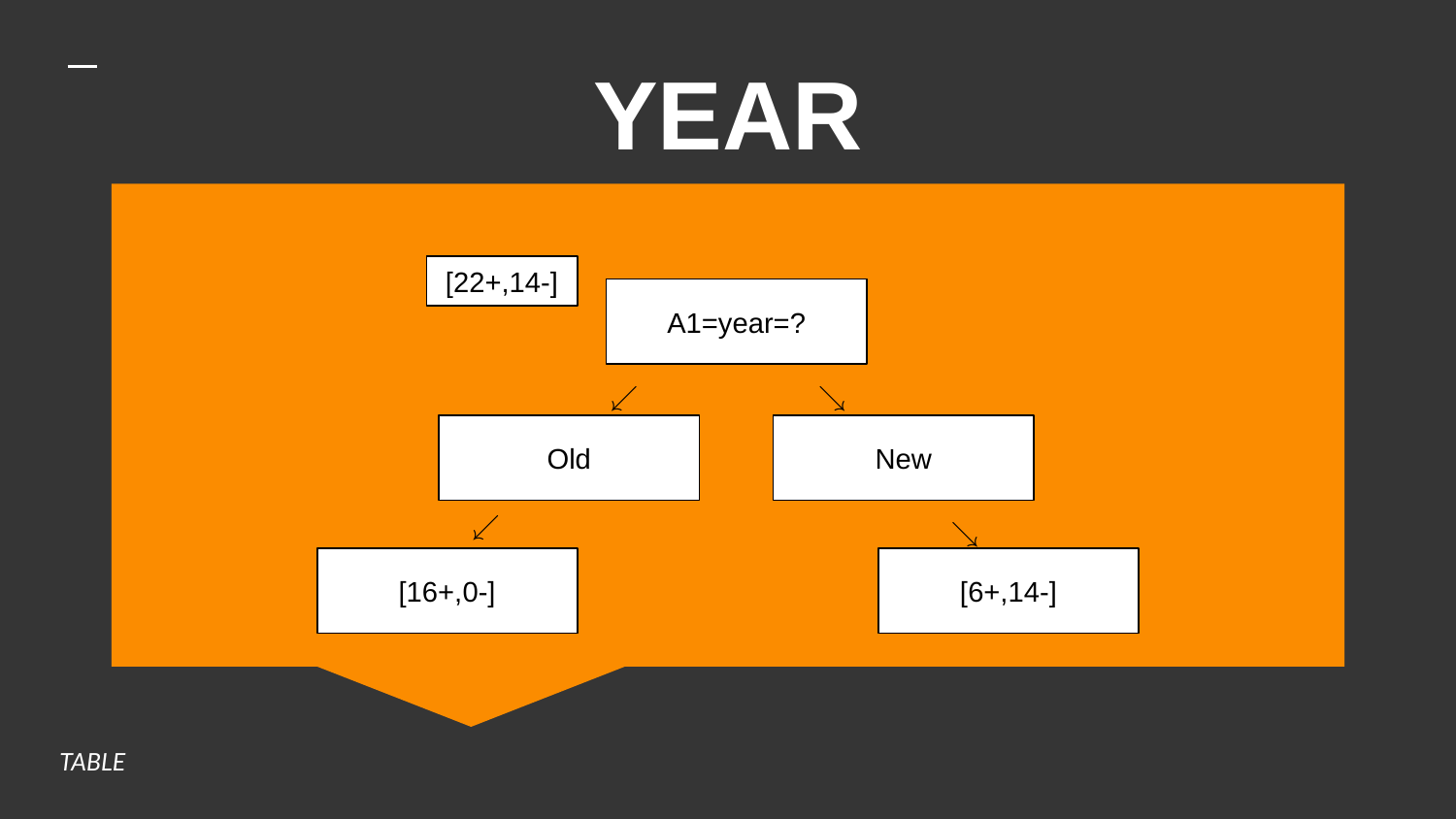

# YEAR

[22+,14-]
A1=year=?
↙
↘
Old
New
↙

↘
[16+,0-]
[6+,14-]
TABLE